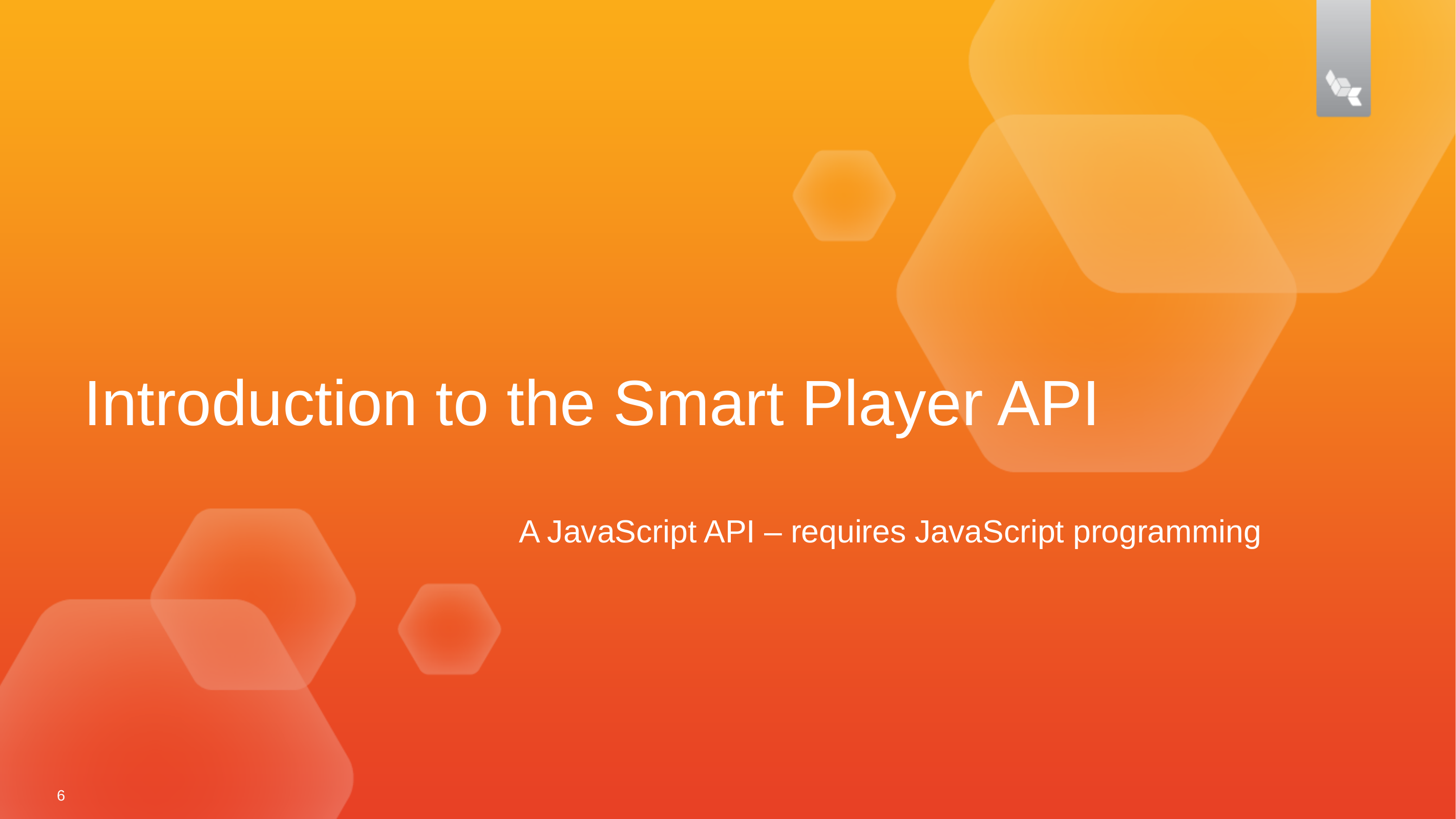

Introduction to the Smart Player API

A JavaScript API – requires JavaScript programming
6